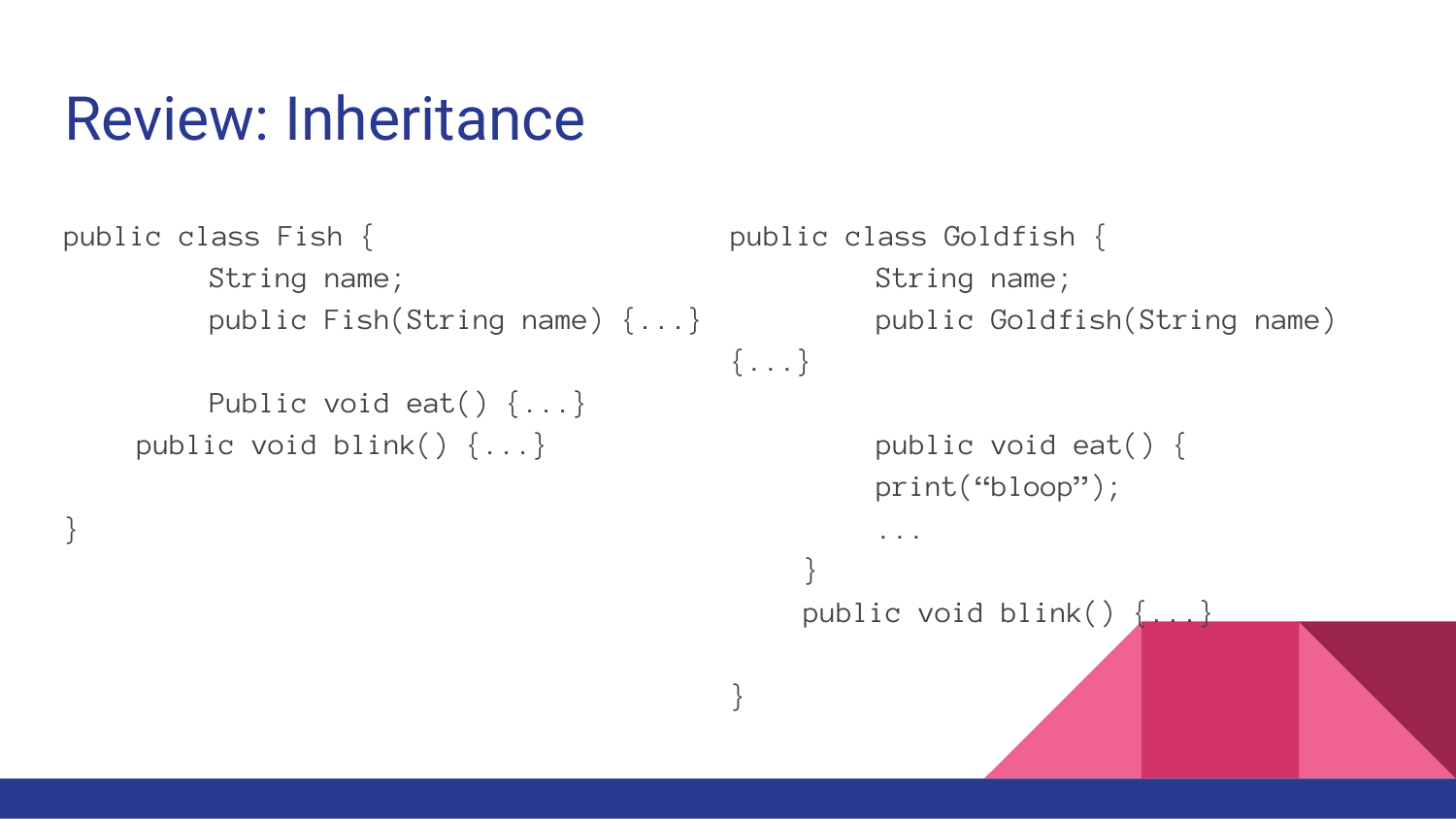

Review: Inheritance
public class Fish {
	String name;
	public Fish(String name) {...}

	Public void eat() {...}
public void blink() {...}

}
public class Goldfish {
	String name;
	public Goldfish(String name) {...}

	public void eat() {
	print(“bloop”);
...
}
public void blink() {...}

}